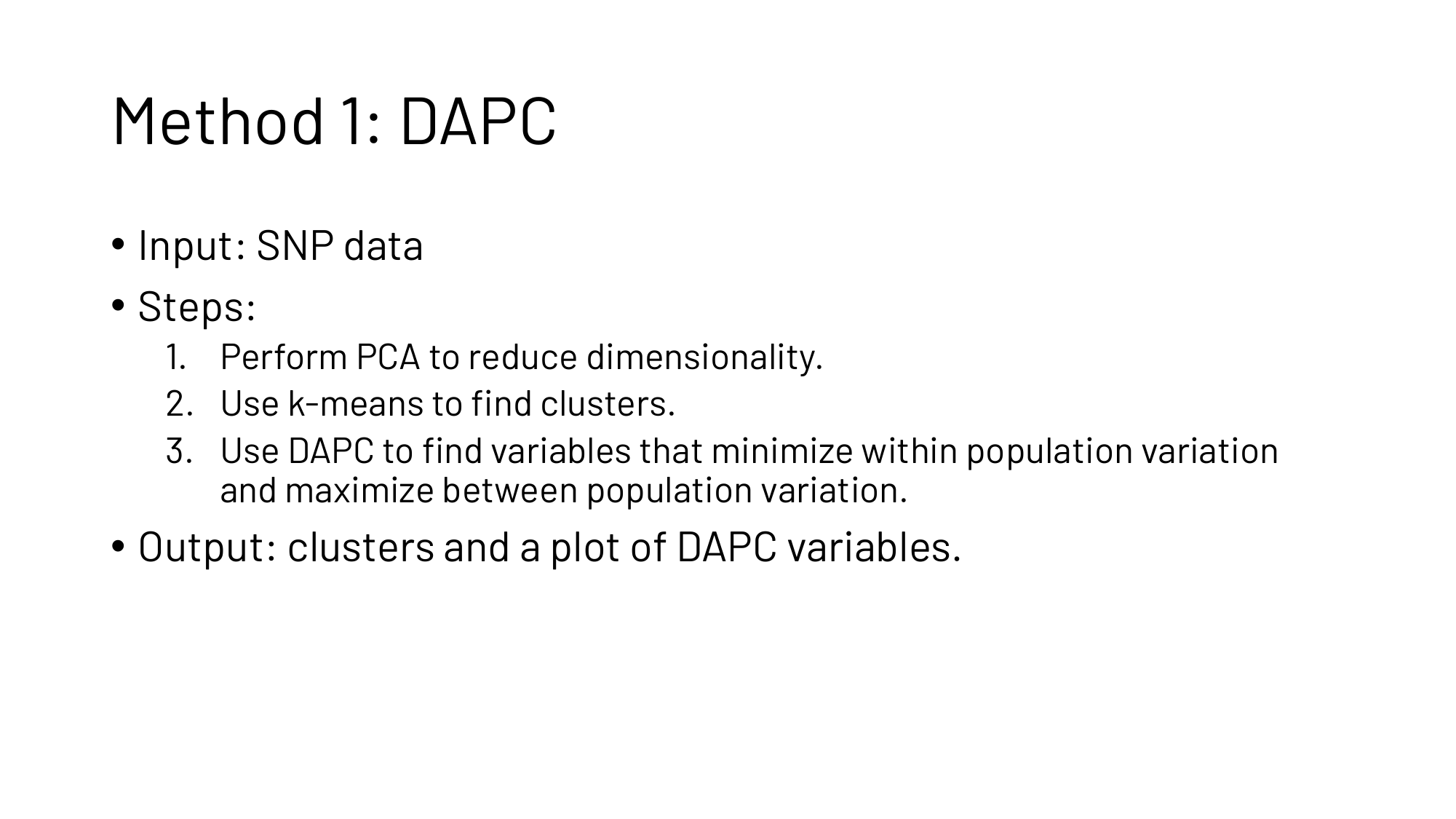

# Method 1: DAPC
Input: SNP data
Steps:
Perform PCA to reduce dimensionality.
Use k-means to find clusters.
Use DAPC to find variables that minimize within population variation and maximize between population variation.
Output: clusters and a plot of DAPC variables.